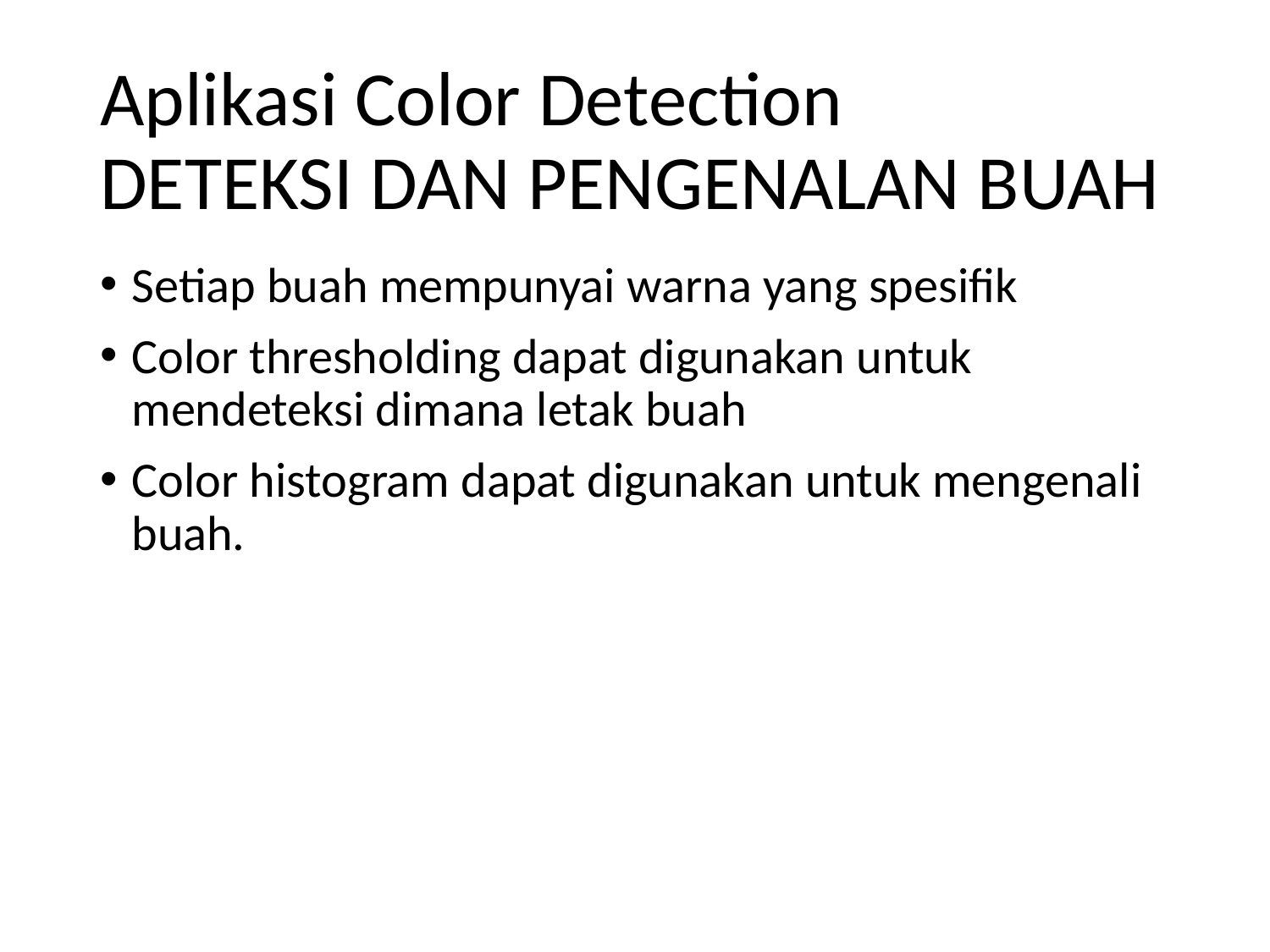

# Aplikasi Color Detection DETEKSI DAN PENGENALAN BUAH
Setiap buah mempunyai warna yang spesifik
Color thresholding dapat digunakan untuk mendeteksi dimana letak buah
Color histogram dapat digunakan untuk mengenali buah.